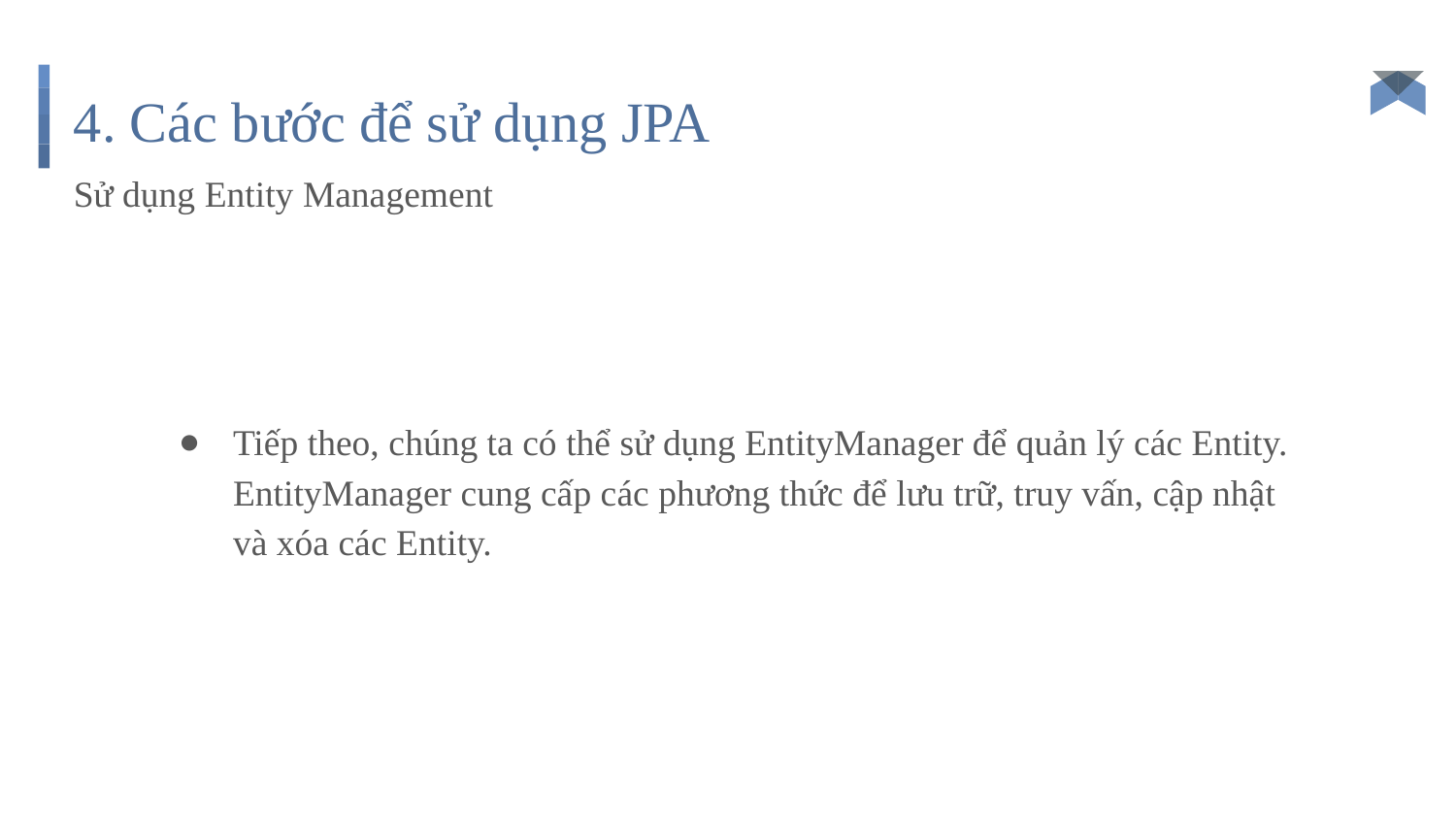

# 4. Các bước để sử dụng JPA
Sử dụng Entity Management
Tiếp theo, chúng ta có thể sử dụng EntityManager để quản lý các Entity. EntityManager cung cấp các phương thức để lưu trữ, truy vấn, cập nhật và xóa các Entity.